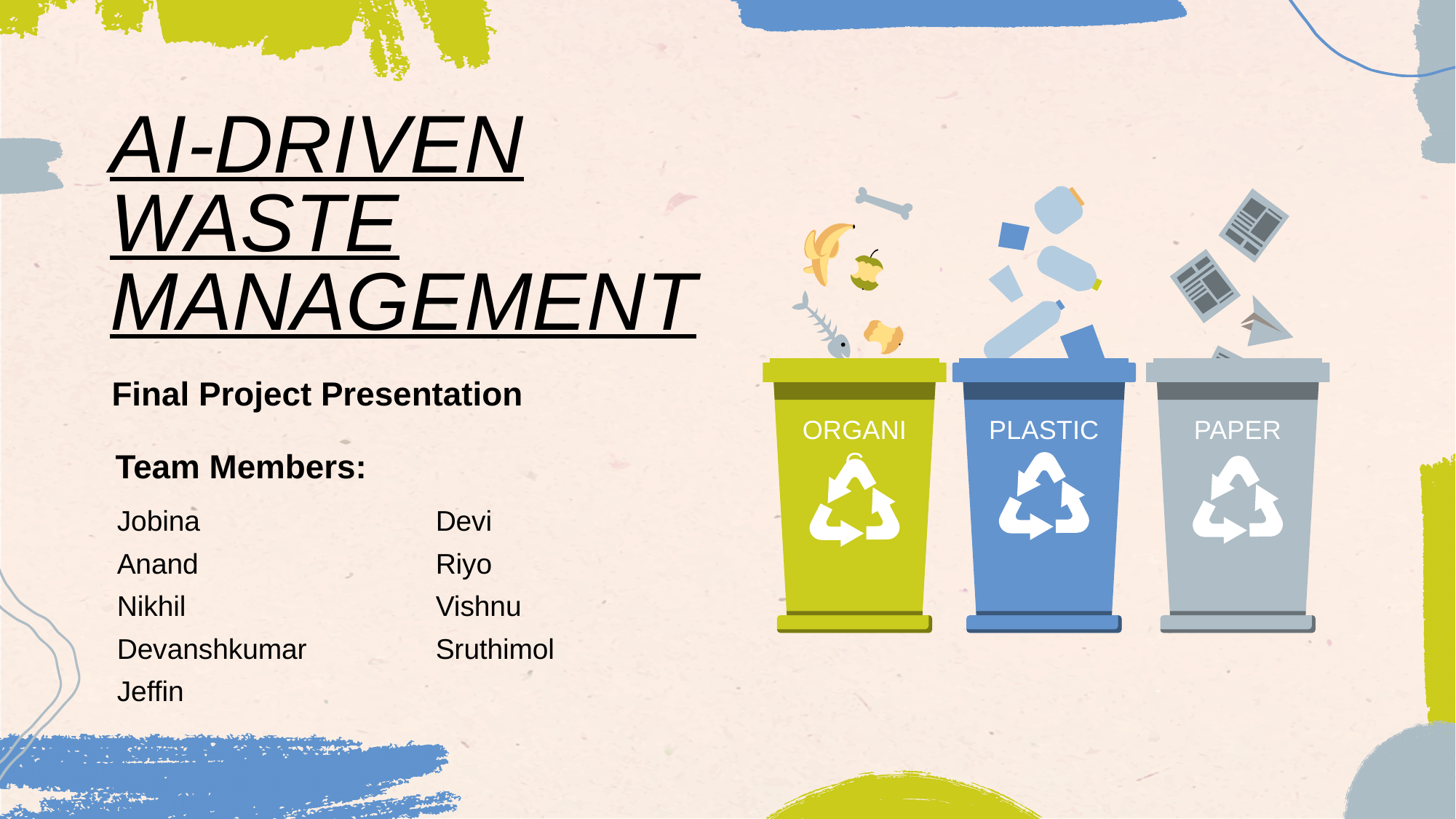

# AI-DRIVEN WASTE MANAGEMENT

PLASTIC

ORGANIC

PAPER
Final Project Presentation

Team Members:

| Jobina | Devi |
| --- | --- |
| Anand | Riyo |
| Nikhil | Vishnu |
| Devanshkumar | Sruthimol |
| Jeffin |  |